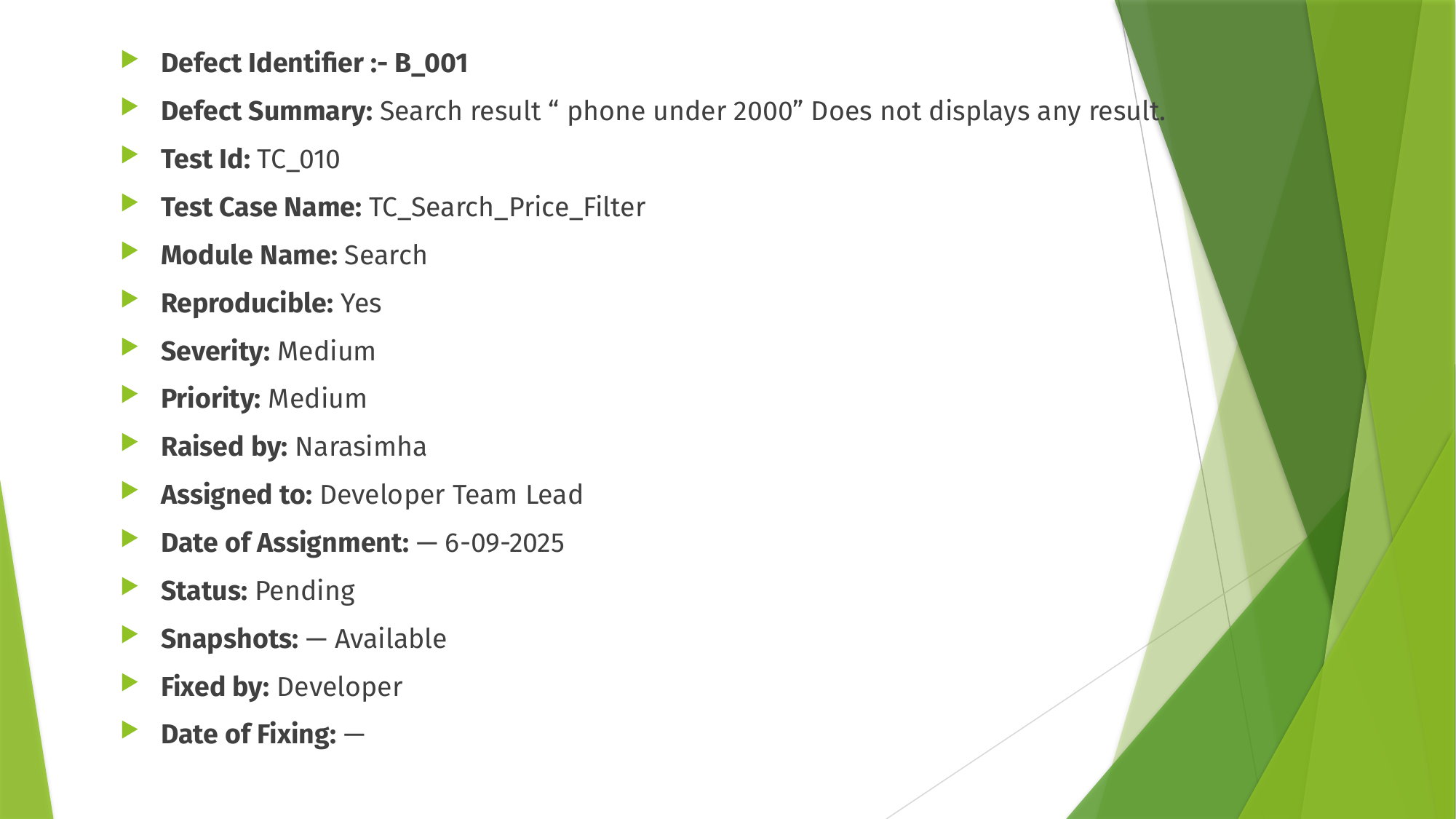

Defect Identifier :- B_001
Defect Summary: Search result “ phone under 2000” Does not displays any result.
Test Id: TC_010
Test Case Name: TC_Search_Price_Filter
Module Name: Search
Reproducible: Yes
Severity: Medium
Priority: Medium
Raised by: Narasimha
Assigned to: Developer Team Lead
Date of Assignment: — 6-09-2025
Status: Pending
Snapshots: — Available
Fixed by: Developer
Date of Fixing: —